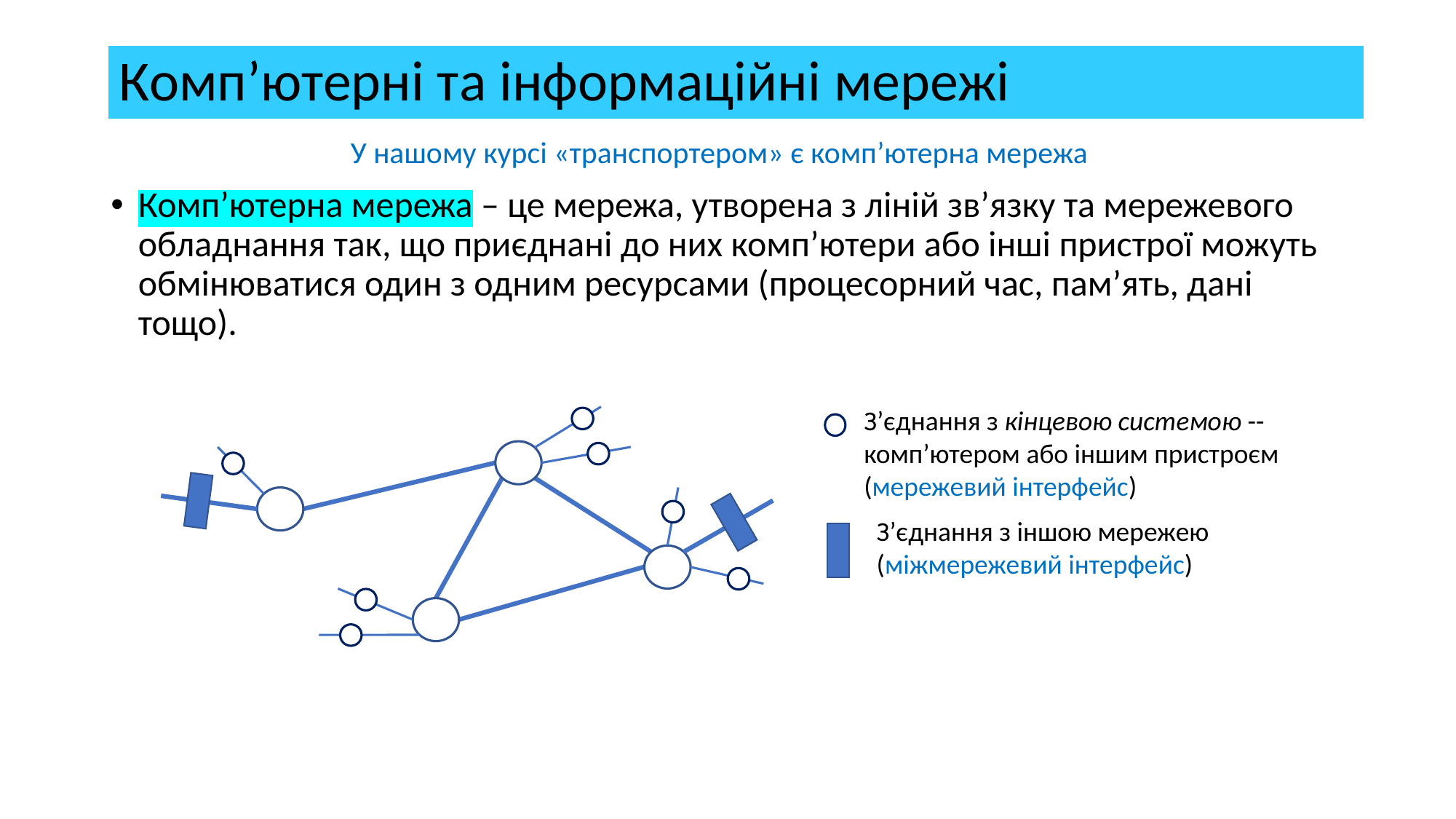

# Комп’ютерні та інформаційні мережі
У нашому курсі «транспортером» є комп’ютерна мережа
Комп’ютерна мережа – це мережа, утворена з ліній зв’язку та мережевого обладнання так, що приєднані до них комп’ютери або інші пристрої можуть обмінюватися один з одним ресурсами (процесорний час, пам’ять, дані тощо).

З’єднання з кінцевою системою -- комп’ютером або іншим пристроєм (мережевий інтерфейс)

З’єднання з іншою мережею (міжмережевий інтерфейс)